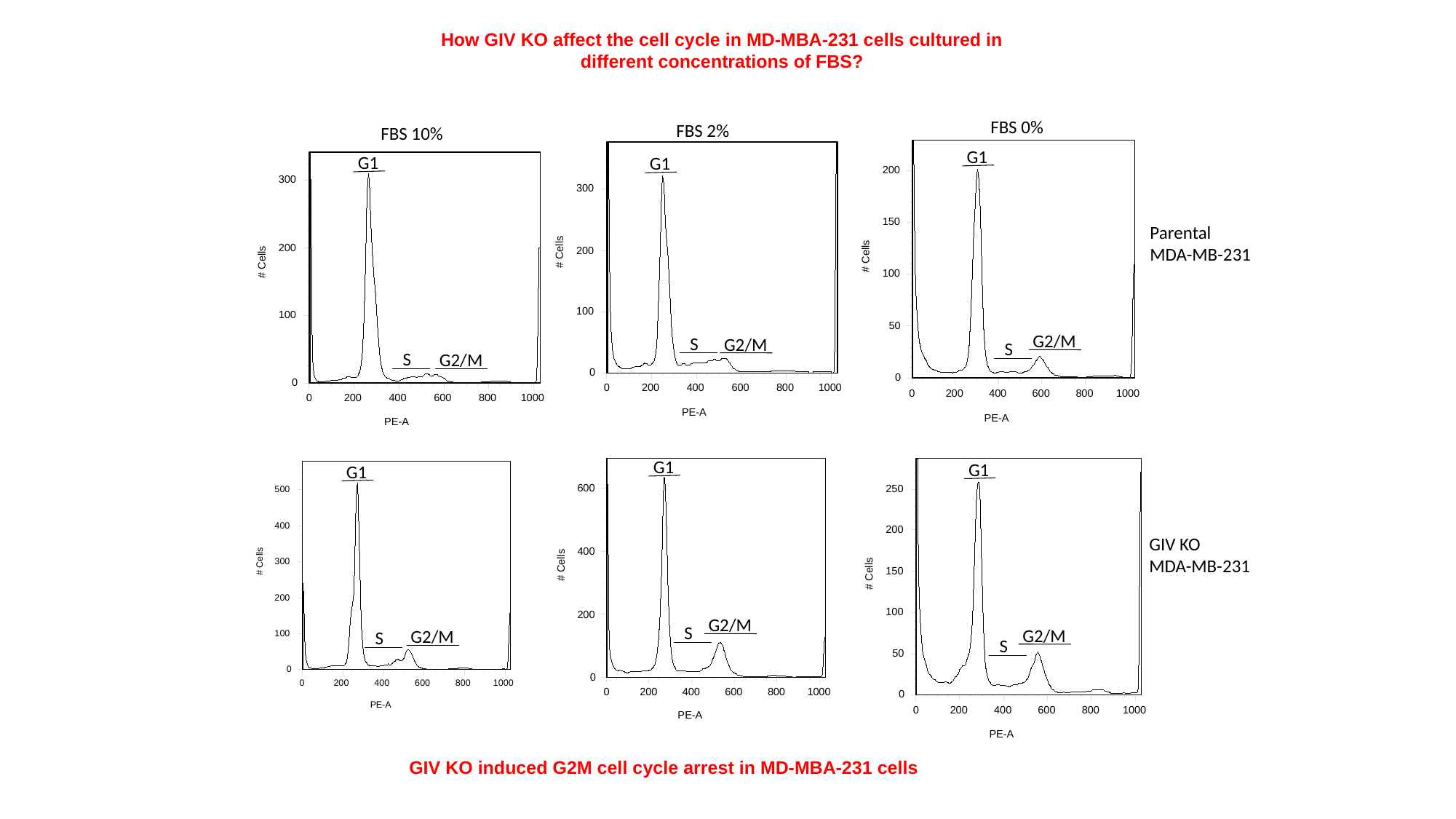

How GIV KO affect the cell cycle in MD-MBA-231 cells cultured in different concentrations of FBS?
FBS 0%
FBS 2%
FBS 10%
G1

 200

 150

 # Cells

 100

 50

 0

 0
 200
 400
 600
 800
 1000
 PE-A

 300

 200
 # Cells

 100

 0

 0
 200
 400
 600
 800
 1000
 PE-A
G1
G1

 300

 200

 # Cells

 100

 0

 0
 200
 400
 600
 800
 1000
 PE-A
Parental
MDA-MB-231
G2/M
S
G2/M
S
S
G2/M
G1
G1
G1

 250

 200

 150
 # Cells

 100

 50

 0

 0
 200
 400
 600
 800
 1000
 PE-A

 600

 400

 # Cells

 200

 0

 0
 200
 400
 600
 800
 1000
 PE-A

 500

 400

 300
 # Cells

 200

 100

 0

 0
 200
 400
 600
 800
 1000
 PE-A
GIV KO
MDA-MB-231
G2/M
S
G2/M
G2/M
S
S
GIV KO induced G2M cell cycle arrest in MD-MBA-231 cells